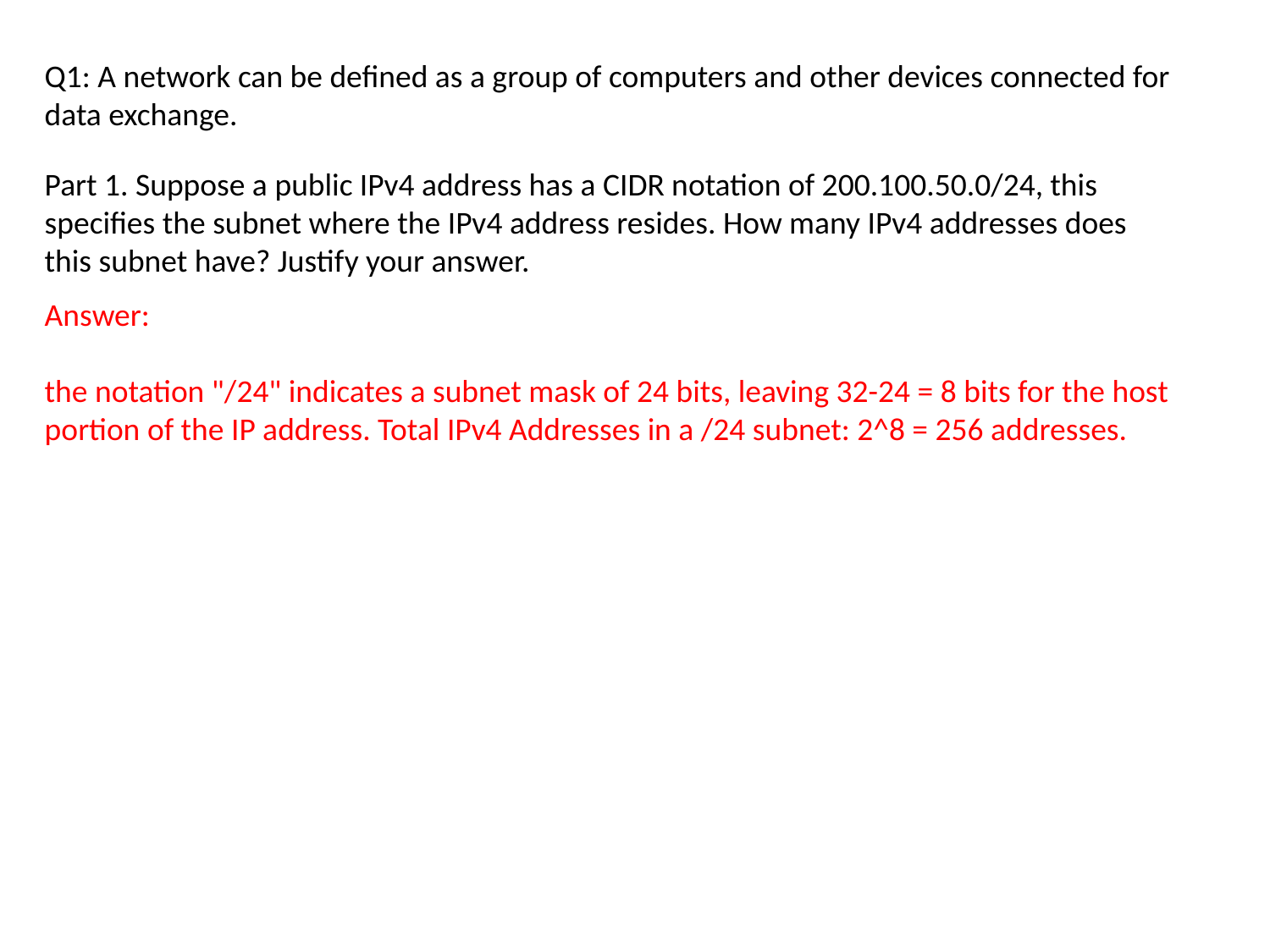

Q1: A network can be defined as a group of computers and other devices connected for data exchange.
Part 1. Suppose a public IPv4 address has a CIDR notation of 200.100.50.0/24, this specifies the subnet where the IPv4 address resides. How many IPv4 addresses does this subnet have? Justify your answer.
Answer:

the notation "/24" indicates a subnet mask of 24 bits, leaving 32-24 = 8 bits for the host portion of the IP address. Total IPv4 Addresses in a /24 subnet: 2^8 = 256 addresses.